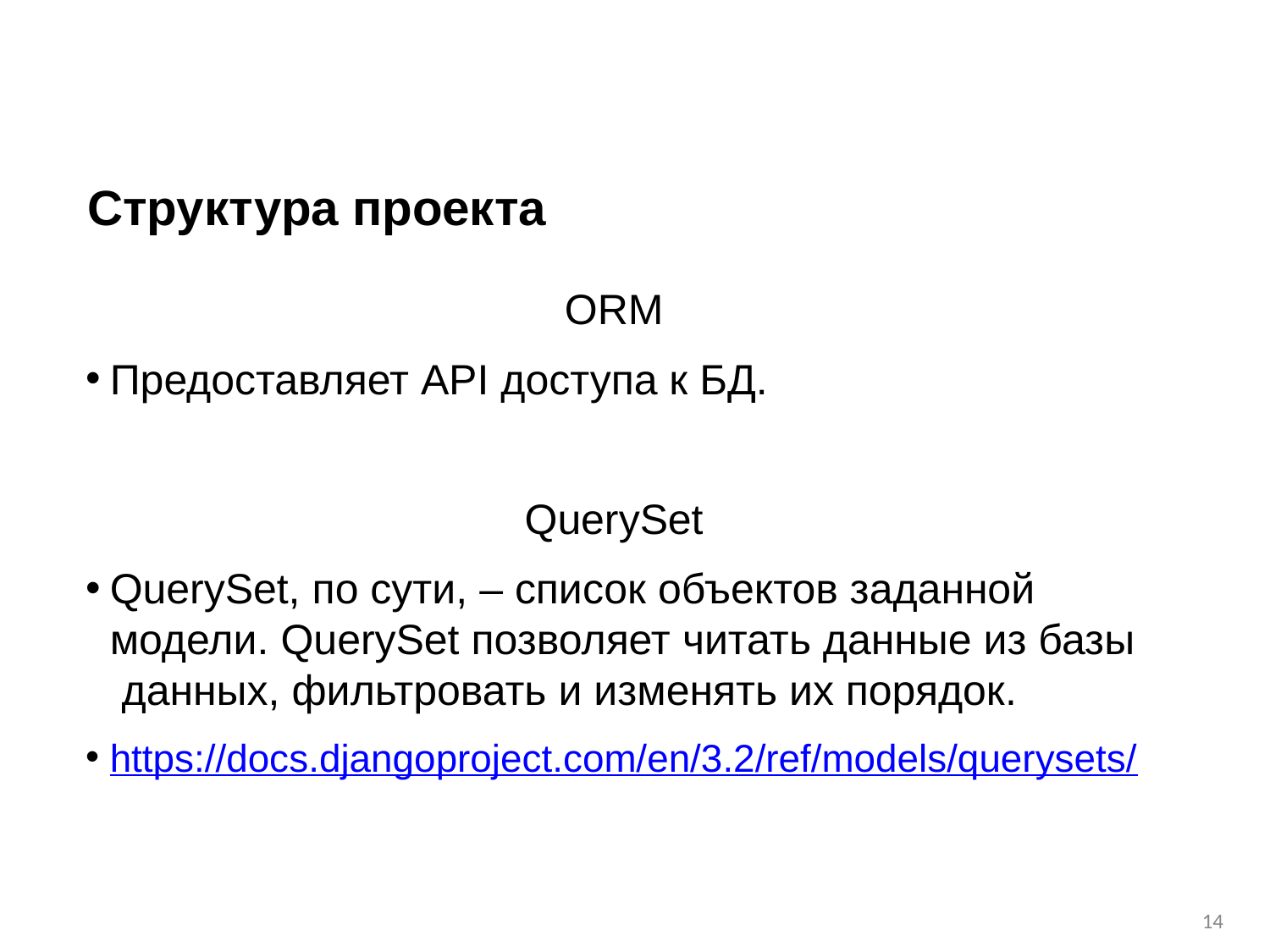

# Структура проекта
ORM
Предоставляет API доступа к БД.

QuerySet
QuerySet, по сути, – список объектов заданной  модели. QuerySet позволяет читать данные из базы  данных, фильтровать и изменять их порядок.
https://docs.djangoproject.com/en/3.2/ref/models/querysets/
14